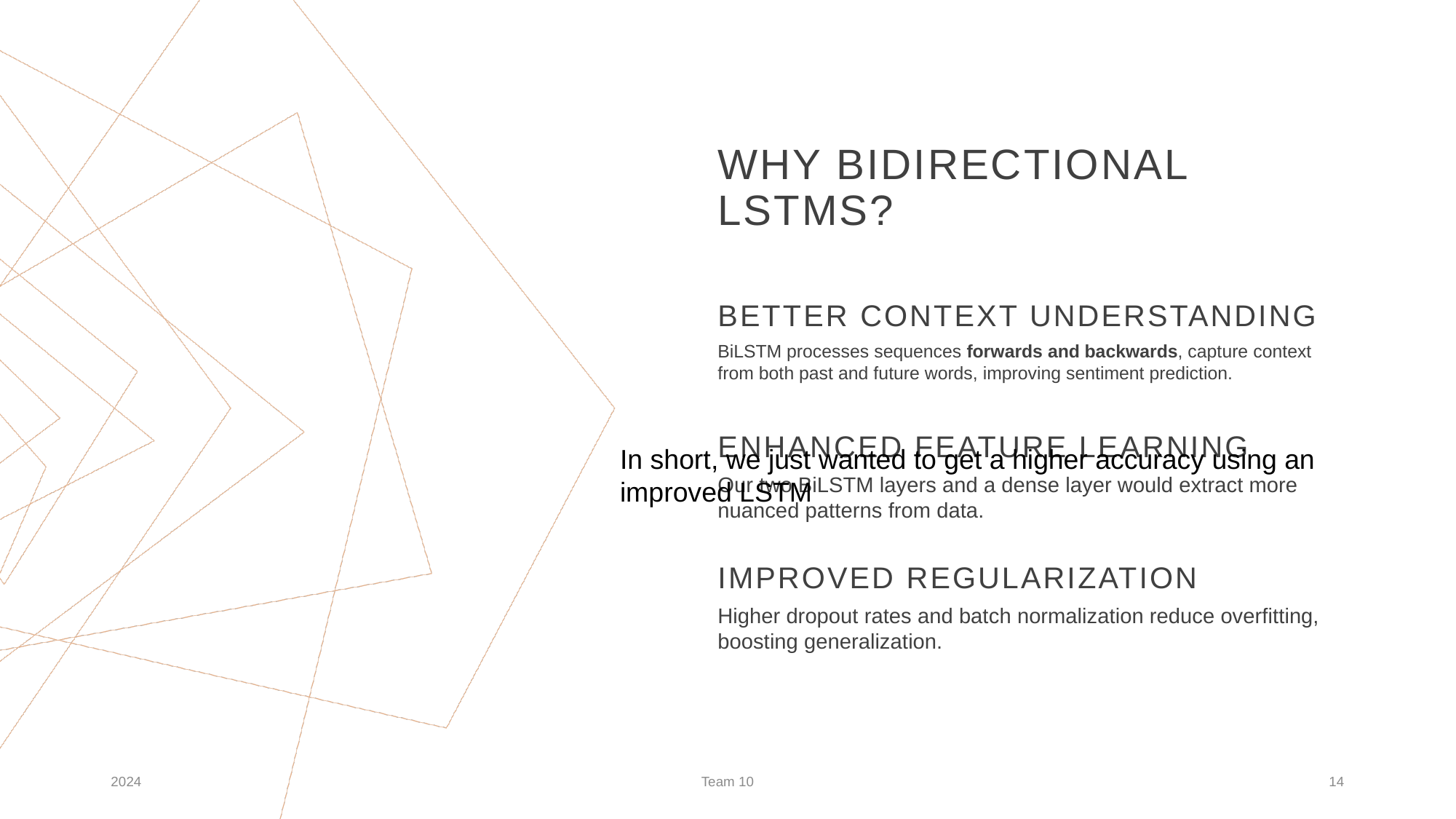

# Why bidirectional lstms?
Better Context Understanding
BiLSTM processes sequences forwards and backwards, capture context from both past and future words, improving sentiment prediction.
Enhanced Feature Learning
In short, we just wanted to get a higher accuracy using an improved LSTM
Our two BiLSTM layers and a dense layer would extract more nuanced patterns from data.
Improved Regularization
Higher dropout rates and batch normalization reduce overfitting, boosting generalization.
2024
Team 10
14